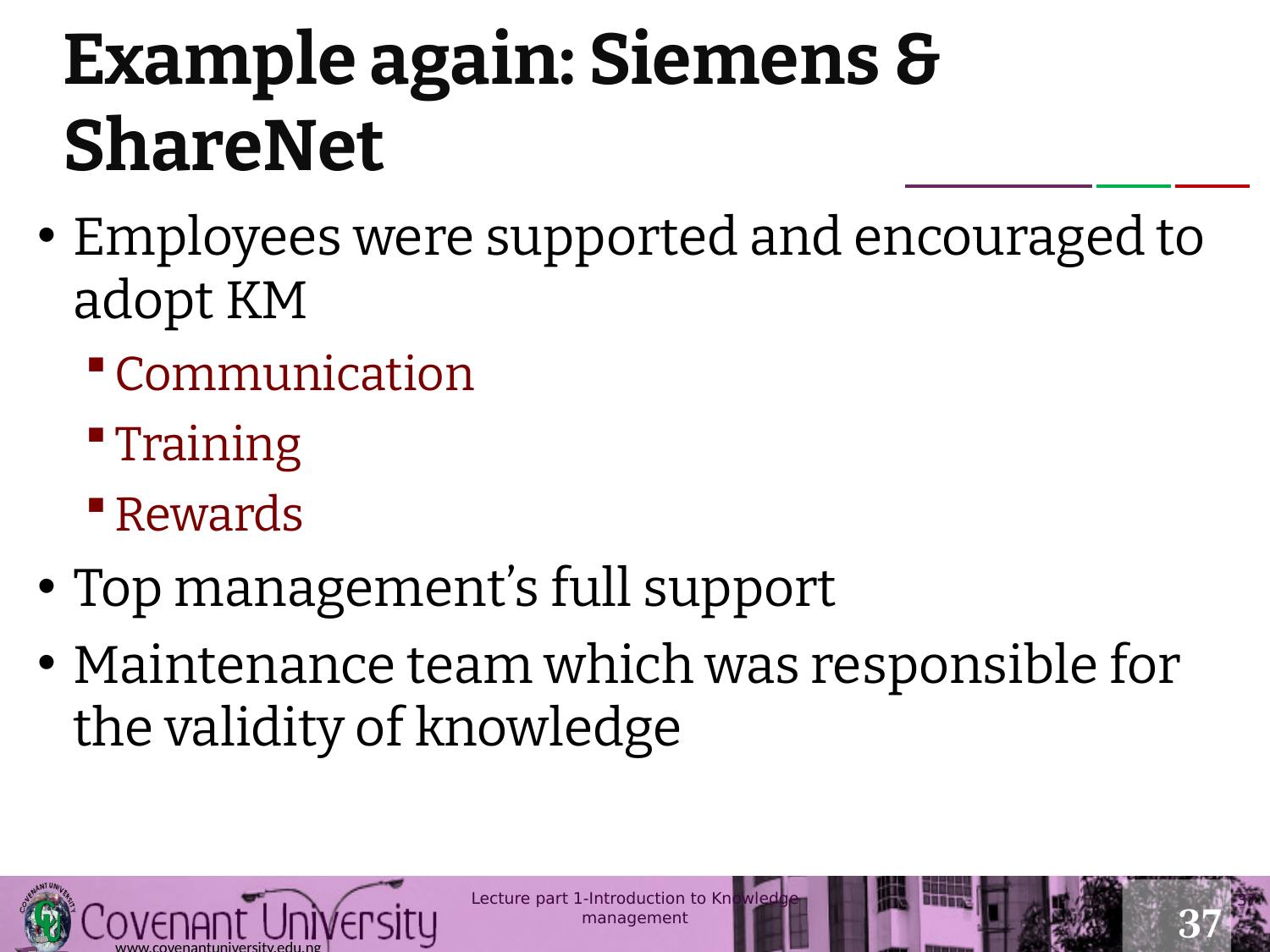

# Example again: Siemens & ShareNet
Employees were supported and encouraged to adopt KM
Communication
Training
Rewards
Top management’s full support
Maintenance team which was responsible for the validity of knowledge

37
Lecture part 1-Introduction to Knowledge management